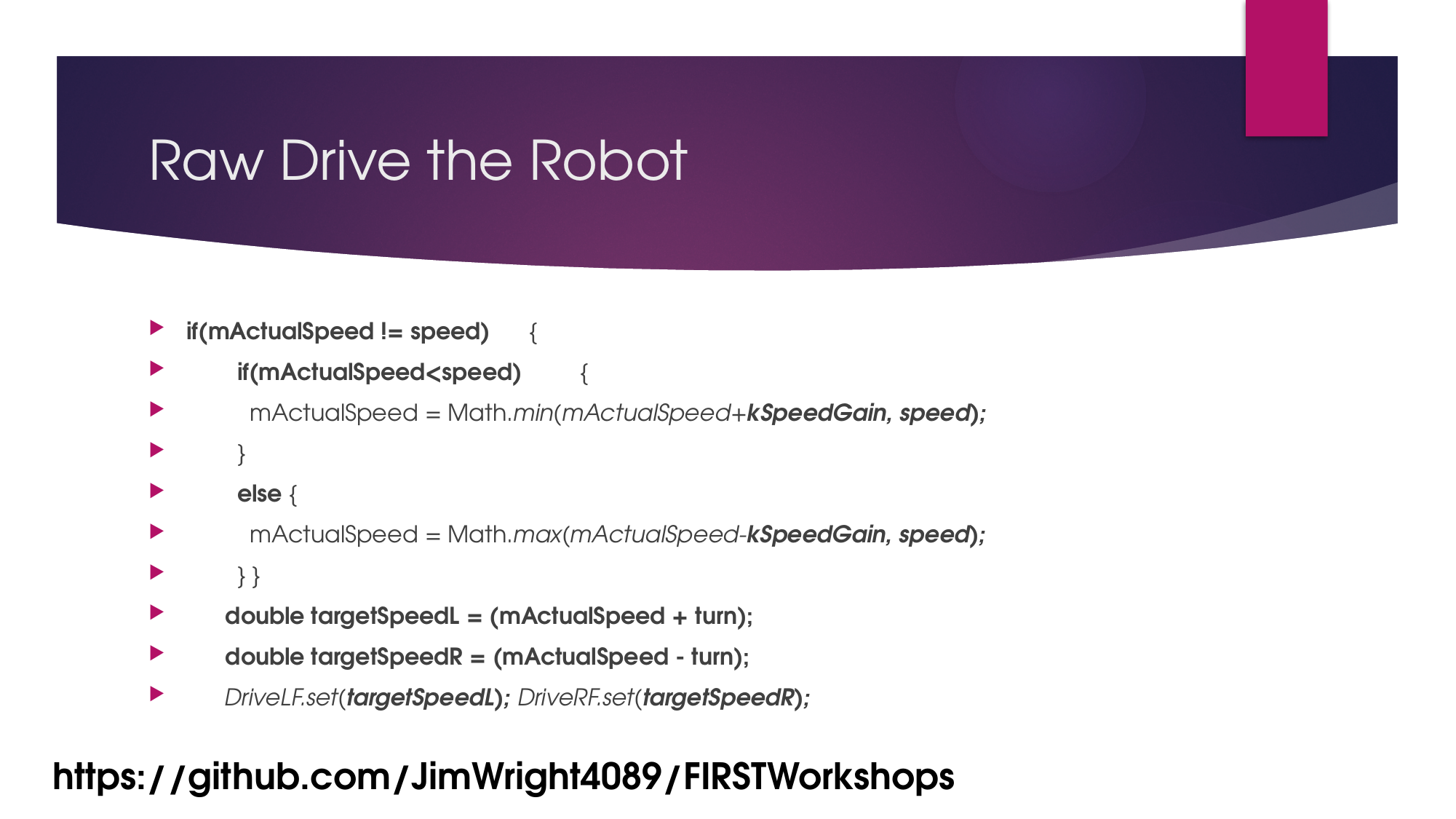

# Raw Drive the Robot
if(mActualSpeed != speed)      {
        if(mActualSpeed<speed)         {
          mActualSpeed = Math.min(mActualSpeed+kSpeedGain, speed);
        }
        else {
          mActualSpeed = Math.max(mActualSpeed-kSpeedGain, speed);
        } }
      double targetSpeedL = (mActualSpeed + turn);
      double targetSpeedR = (mActualSpeed - turn);
      DriveLF.set(targetSpeedL); DriveRF.set(targetSpeedR);
https://github.com/JimWright4089/FIRSTWorkshops